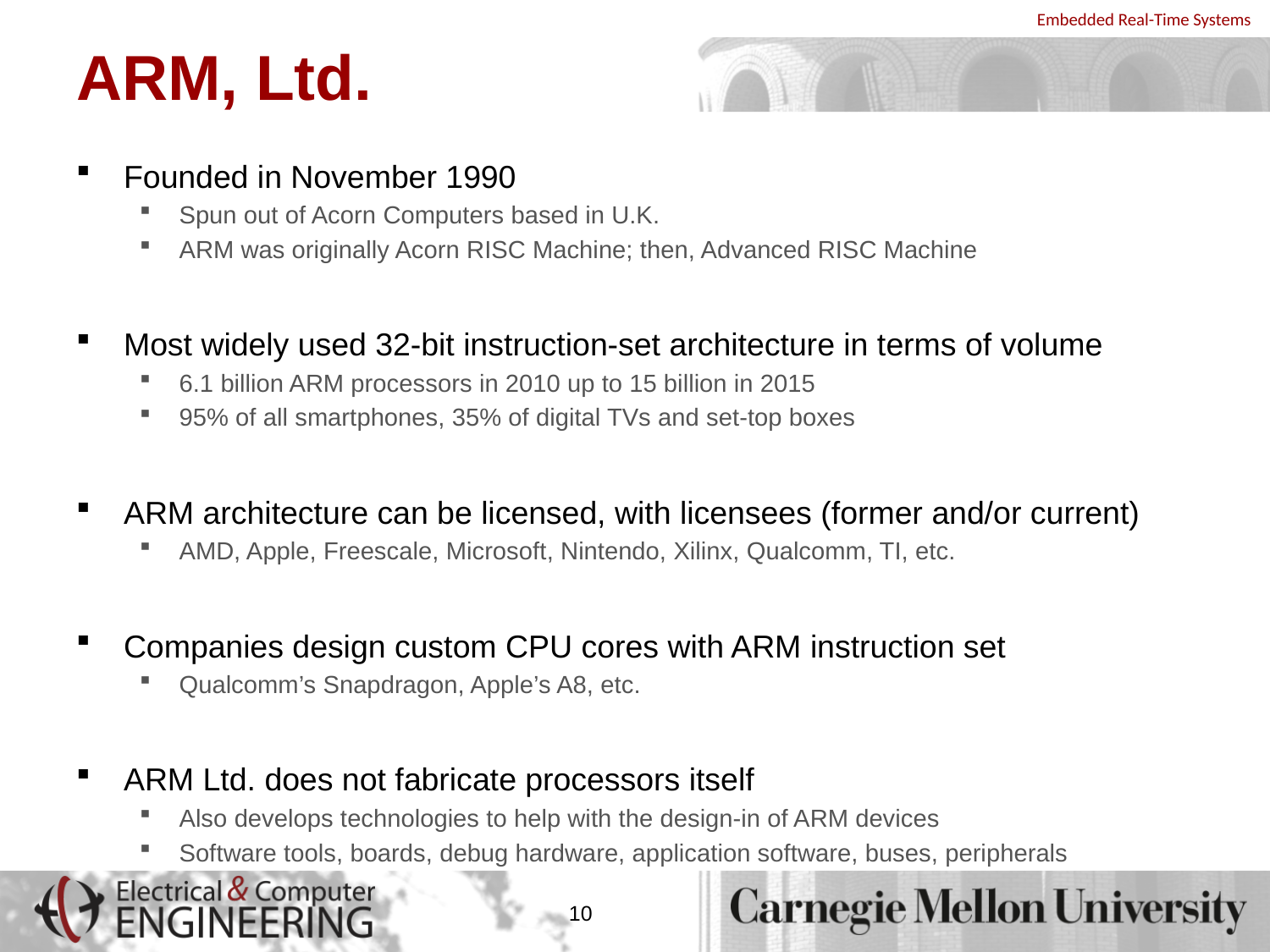

# ARM, Ltd.
Founded in November 1990
Spun out of Acorn Computers based in U.K.
ARM was originally Acorn RISC Machine; then, Advanced RISC Machine

Most widely used 32-bit instruction-set architecture in terms of volume
6.1 billion ARM processors in 2010 up to 15 billion in 2015
95% of all smartphones, 35% of digital TVs and set-top boxes

ARM architecture can be licensed, with licensees (former and/or current)
AMD, Apple, Freescale, Microsoft, Nintendo, Xilinx, Qualcomm, TI, etc.

Companies design custom CPU cores with ARM instruction set
Qualcomm’s Snapdragon, Apple’s A8, etc.

ARM Ltd. does not fabricate processors itself
Also develops technologies to help with the design-in of ARM devices
Software tools, boards, debug hardware, application software, buses, peripherals
10